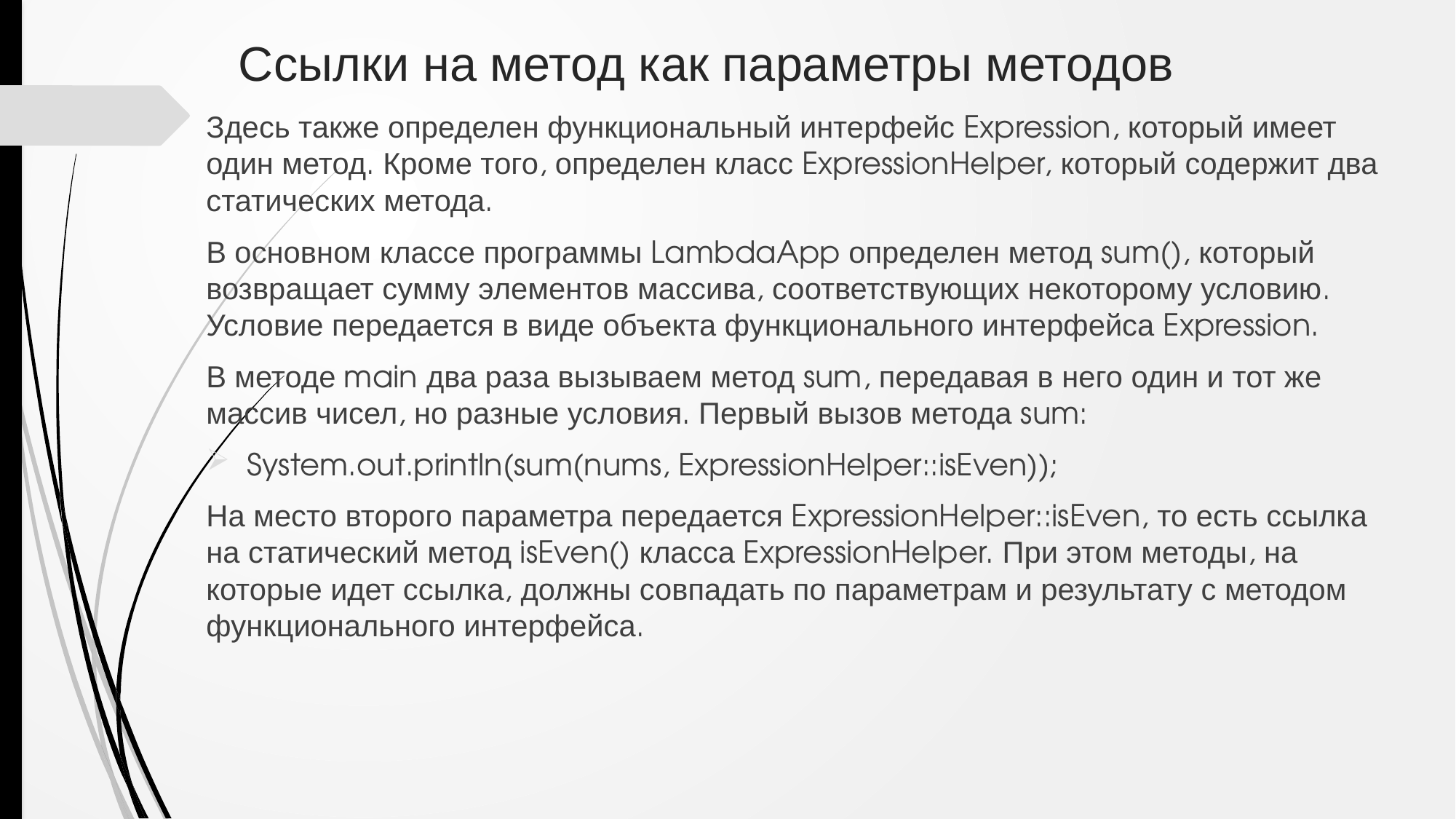

# Ссылки на метод как параметры методов
Здесь также определен функциональный интерфейс Expression, который имеет один метод. Кроме того, определен класс ExpressionHelper, который содержит два статических метода.
В основном классе программы LambdaApp определен метод sum(), который возвращает сумму элементов массива, соответствующих некоторому условию. Условие передается в виде объекта функционального интерфейса Expression.
В методе main два раза вызываем метод sum, передавая в него один и тот же массив чисел, но разные условия. Первый вызов метода sum:
System.out.println(sum(nums, ExpressionHelper::isEven));
На место второго параметра передается ExpressionHelper::isEven, то есть ссылка на статический метод isEven() класса ExpressionHelper. При этом методы, на которые идет ссылка, должны совпадать по параметрам и результату с методом функционального интерфейса.